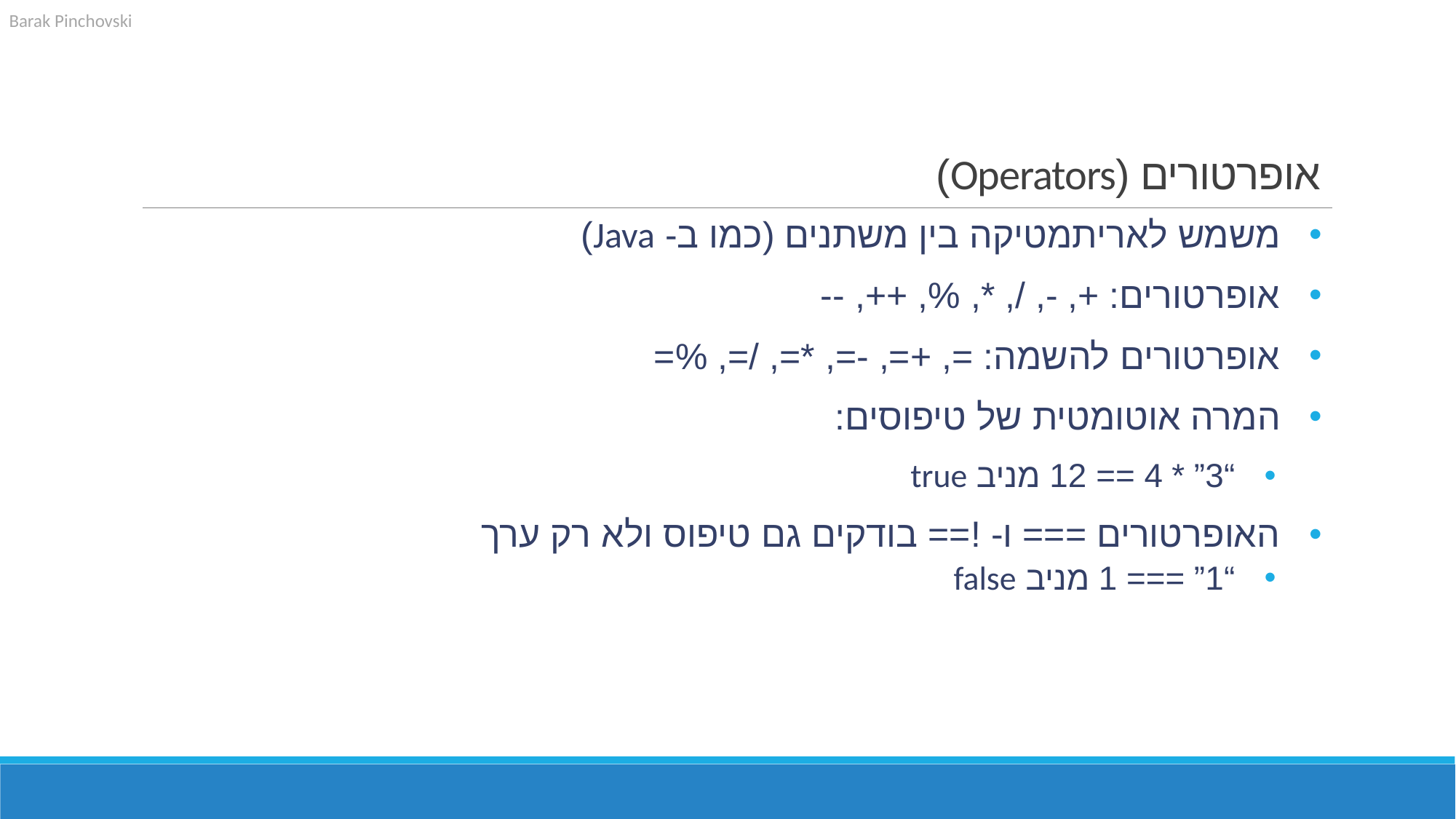

# אופרטורים (Operators)
משמש לאריתמטיקה בין משתנים (כמו ב- Java)
אופרטורים: +, -, /, *, %, ++, --
אופרטורים להשמה: =, +=, -=, *=, /=, %=
המרה אוטומטית של טיפוסים:
“3” * 4 == 12 מניב true
האופרטורים === ו- !== בודקים גם טיפוס ולא רק ערך
“1” === 1 מניב false